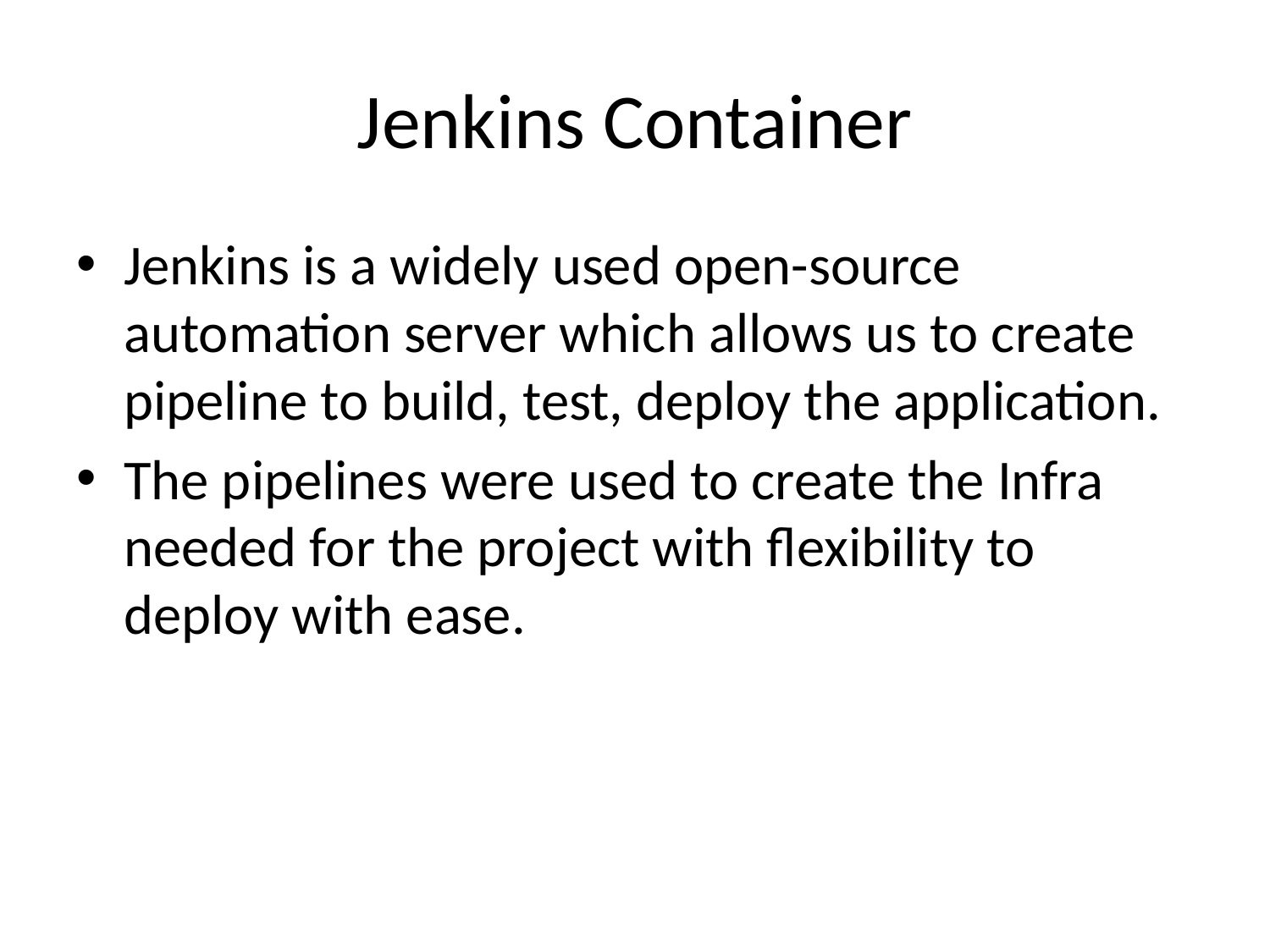

# Jenkins Container
Jenkins is a widely used open-source automation server which allows us to create pipeline to build, test, deploy the application.
The pipelines were used to create the Infra needed for the project with flexibility to deploy with ease.